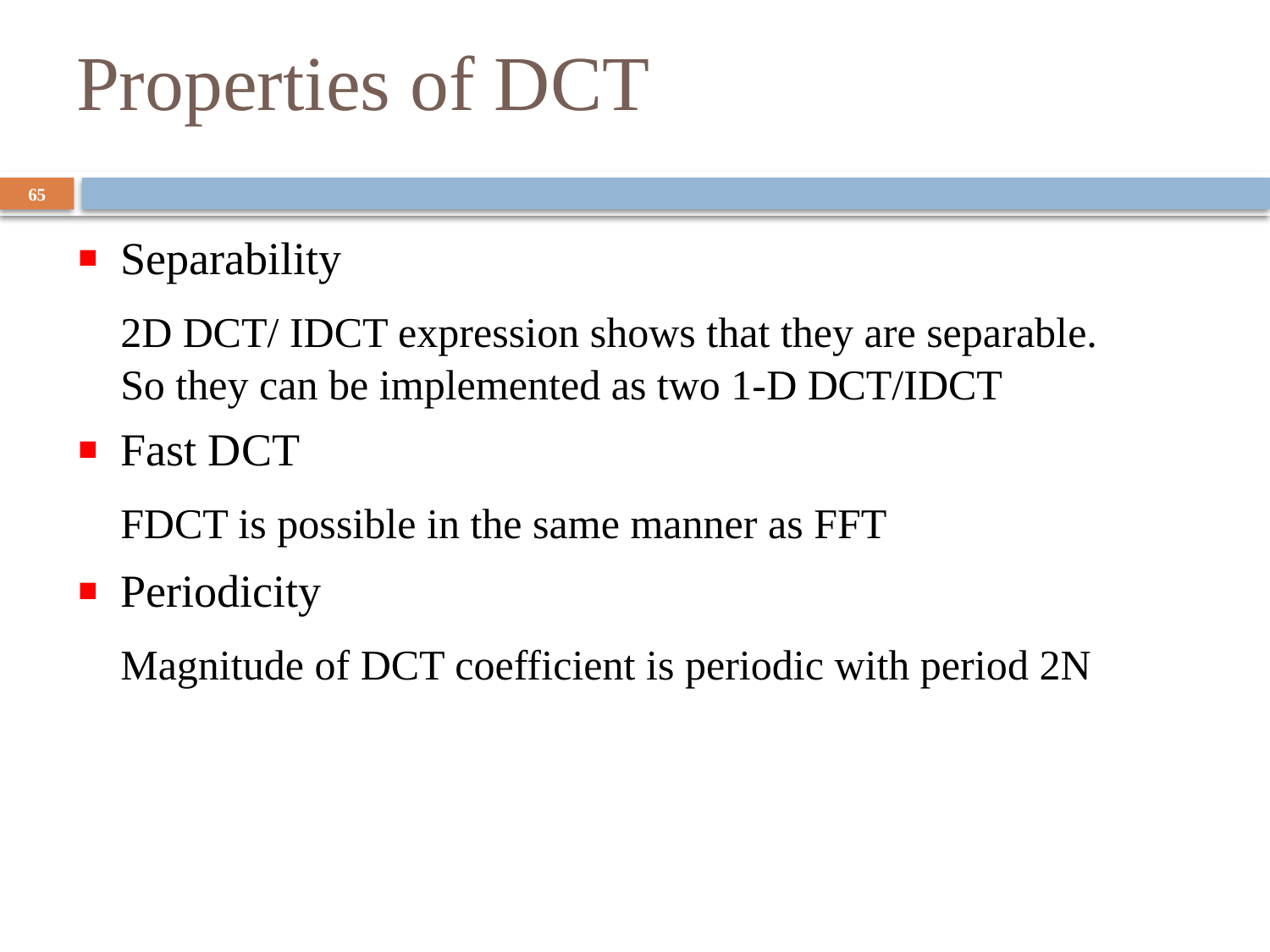

# Properties of DCT
65
Separability
	2D DCT/ IDCT expression shows that they are separable. So they can be implemented as two 1-D DCT/IDCT
Fast DCT
	FDCT is possible in the same manner as FFT
Periodicity
	Magnitude of DCT coefficient is periodic with period 2N